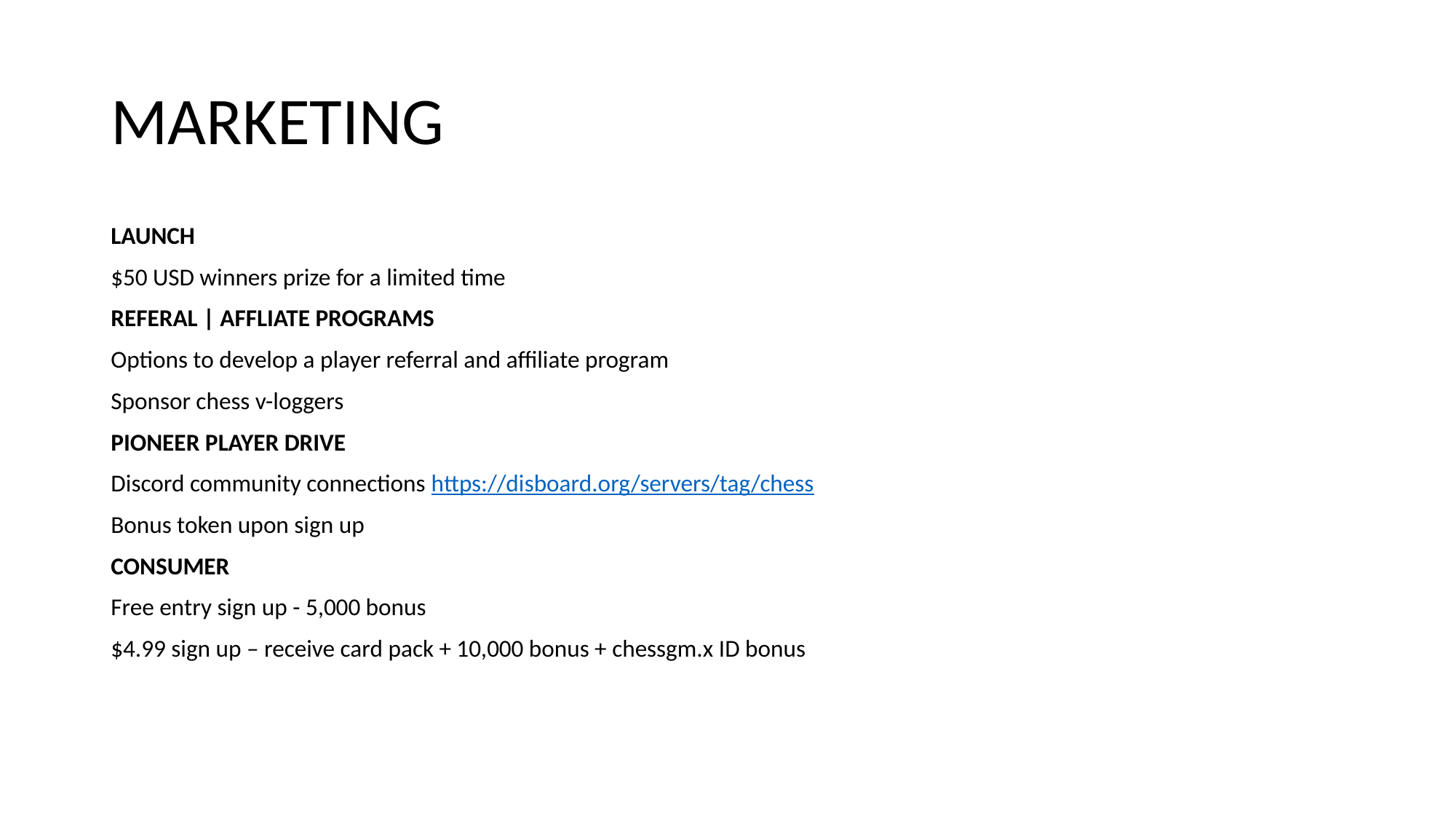

# MARKETING
LAUNCH
$50 USD winners prize for a limited time
REFERAL | AFFLIATE PROGRAMS
Options to develop a player referral and affiliate program
Sponsor chess v-loggers
PIONEER PLAYER DRIVE
Discord community connections https://disboard.org/servers/tag/chess
Bonus token upon sign up
CONSUMER
Free entry sign up - 5,000 bonus
$4.99 sign up – receive card pack + 10,000 bonus + chessgm.x ID bonus